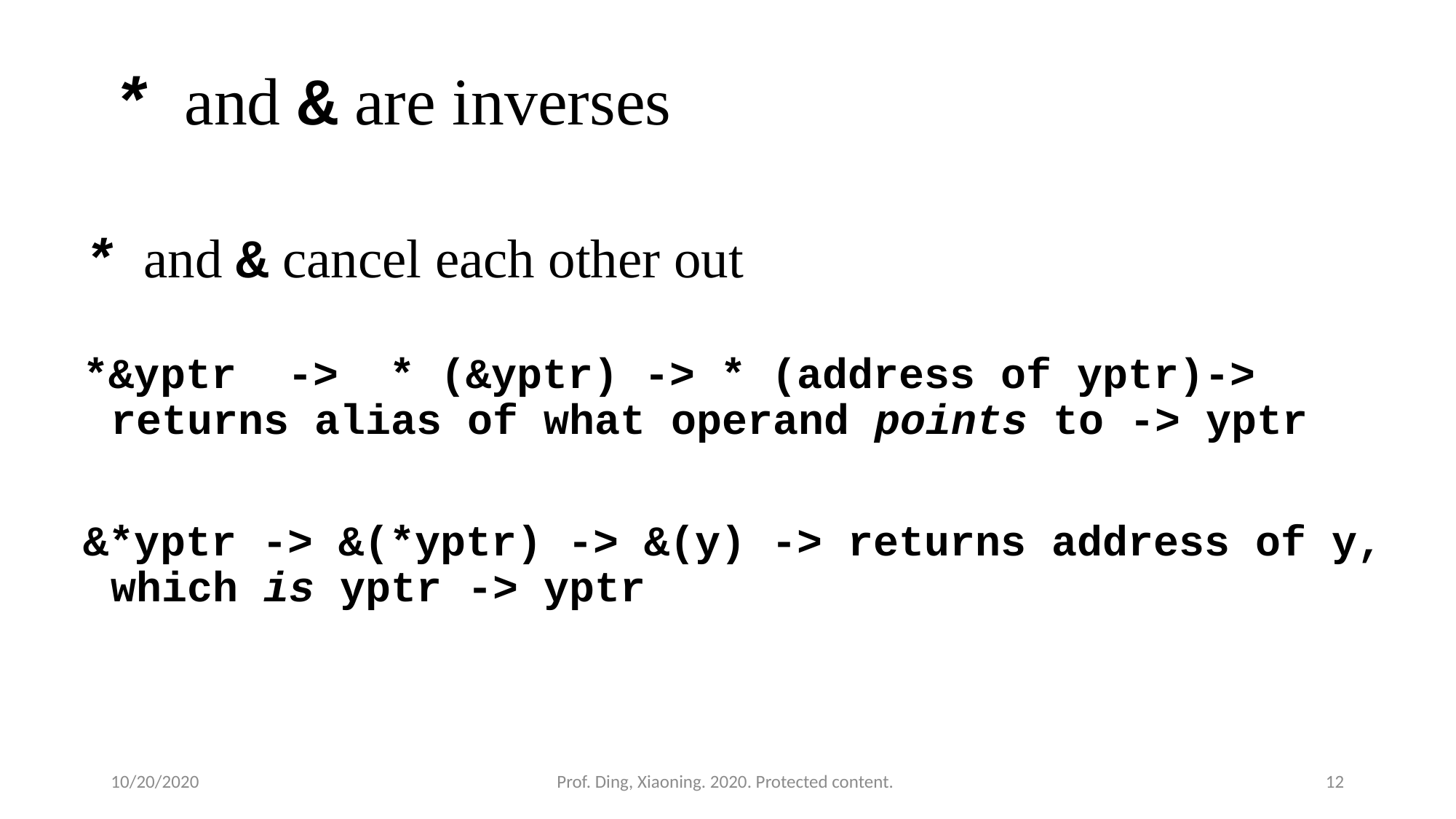

# *  and & are inverses
*  and & cancel each other out

*&yptr  ->  * (&yptr) -> * (address of yptr)-> returns alias of what operand points to -> yptr

&*yptr -> &(*yptr) -> &(y) -> returns address of y, which is yptr -> yptr
10/20/2020
Prof. Ding, Xiaoning. 2020. Protected content.
12